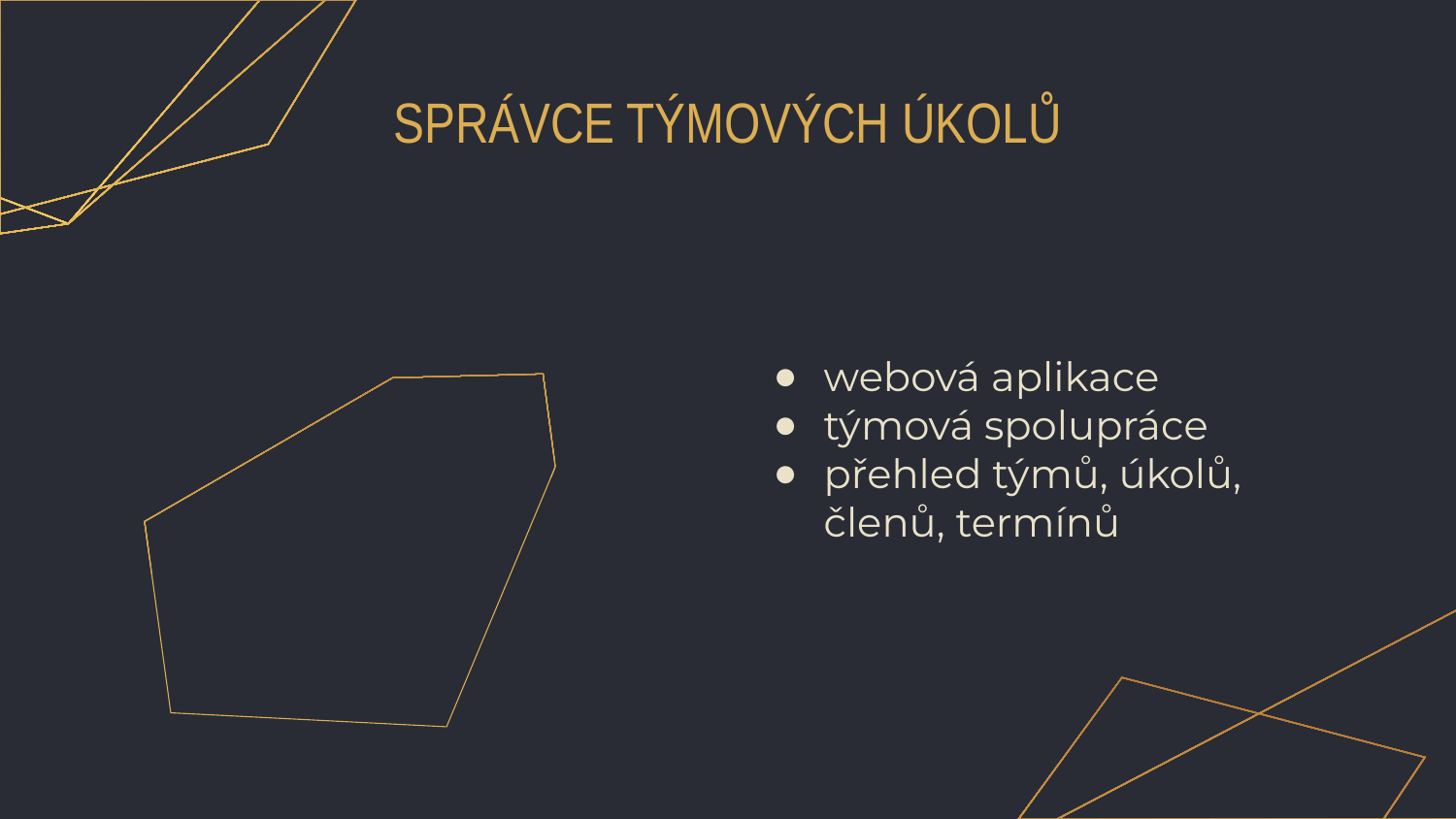

# SPRÁVCE TÝMOVÝCH ÚKOLŮ
webová aplikace
týmová spolupráce
přehled týmů, úkolů, členů, termínů